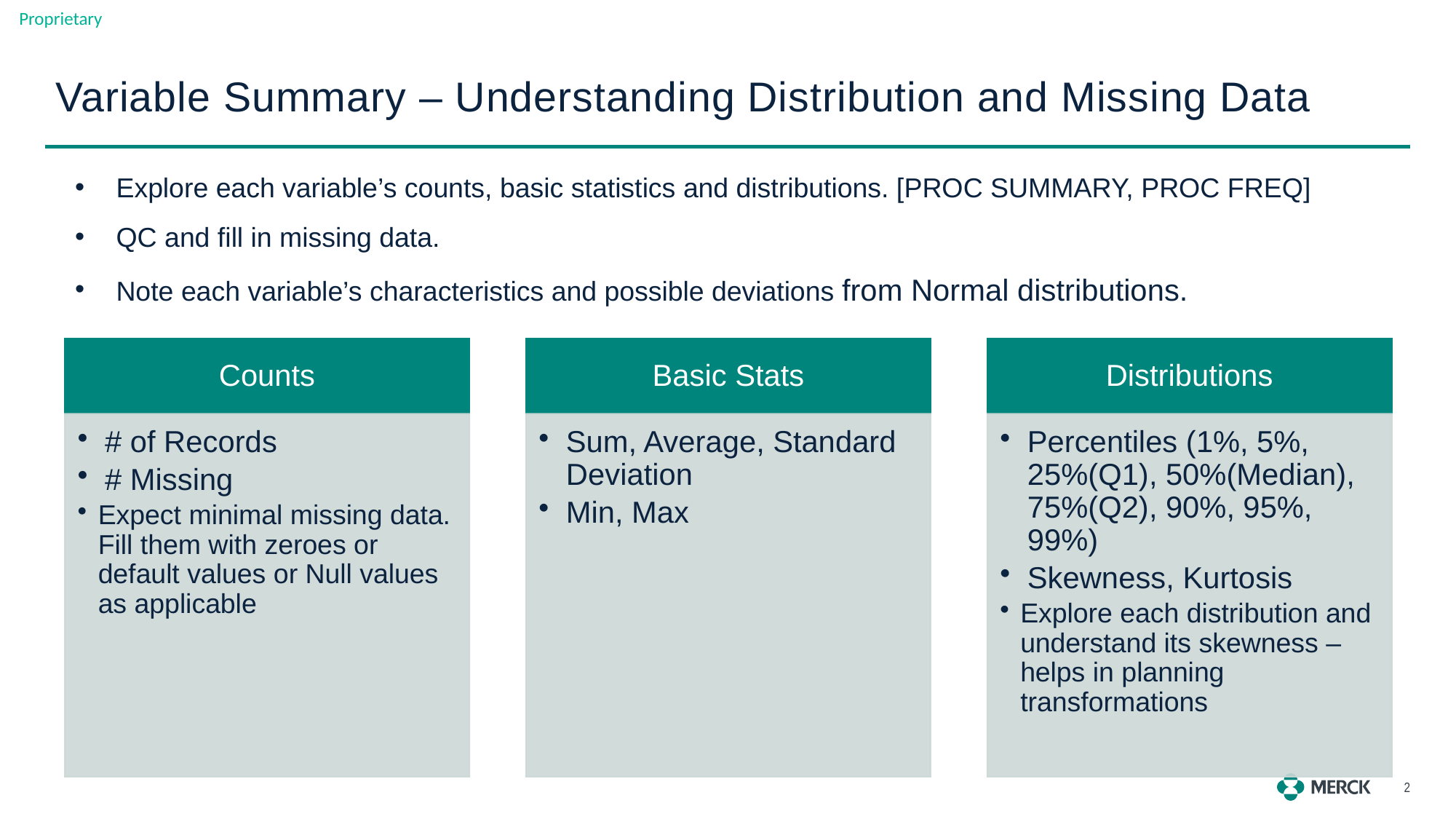

Variable Summary – Understanding Distribution and Missing Data
Explore each variable’s counts, basic statistics and distributions. [PROC SUMMARY, PROC FREQ]
QC and fill in missing data.
Note each variable’s characteristics and possible deviations from Normal distributions.
Counts
# of Records
# Missing
Expect minimal missing data. Fill them with zeroes or default values or Null values as applicable
Basic Stats
Sum, Average, Standard Deviation
Min, Max
Distributions
Percentiles (1%, 5%, 25%(Q1), 50%(Median), 75%(Q2), 90%, 95%, 99%)
Skewness, Kurtosis
Explore each distribution and understand its skewness – helps in planning transformations
2